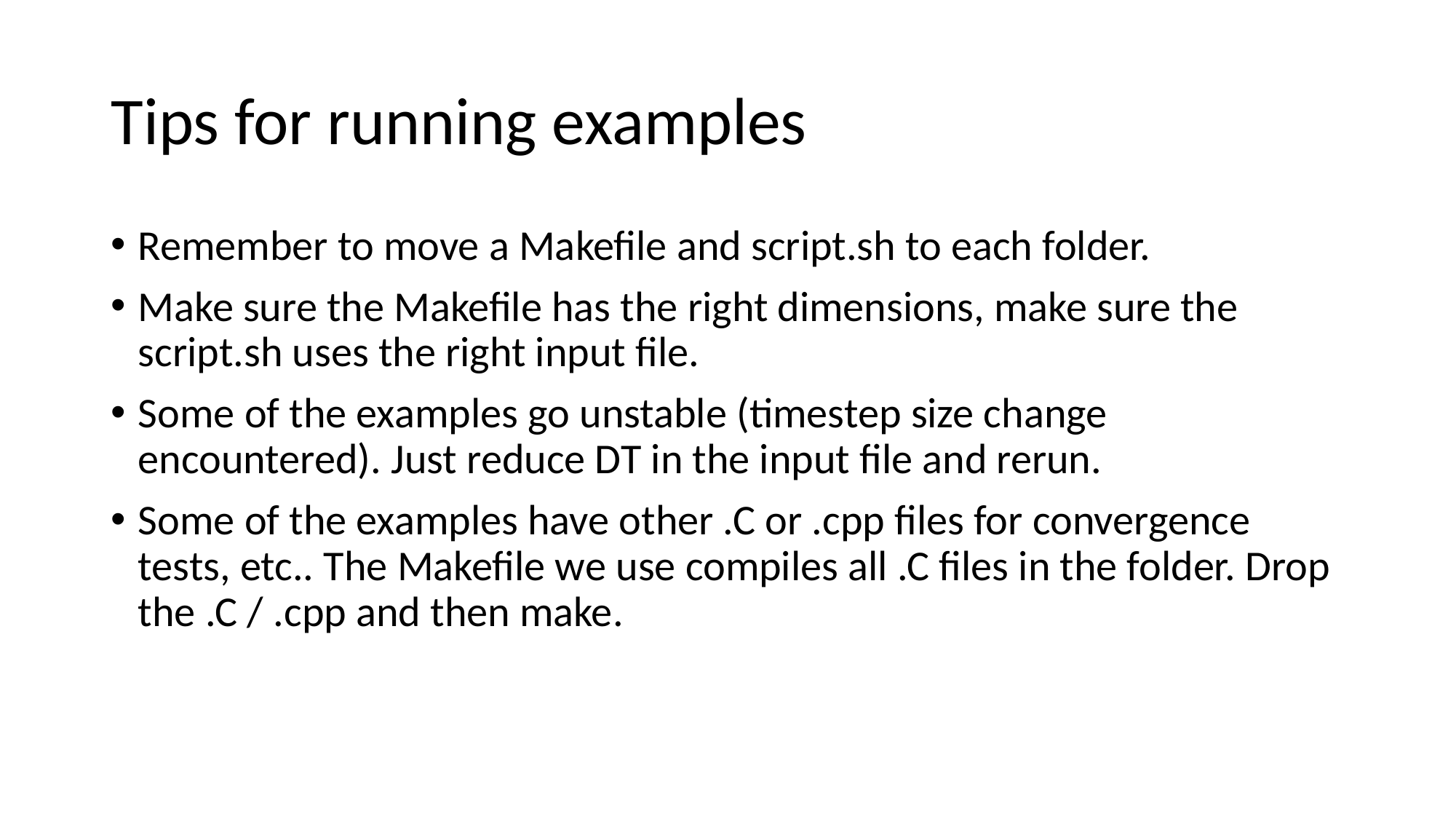

# Tips for running examples
Remember to move a Makefile and script.sh to each folder.
Make sure the Makefile has the right dimensions, make sure the script.sh uses the right input file.
Some of the examples go unstable (timestep size change encountered). Just reduce DT in the input file and rerun.
Some of the examples have other .C or .cpp files for convergence tests, etc.. The Makefile we use compiles all .C files in the folder. Drop the .C / .cpp and then make.